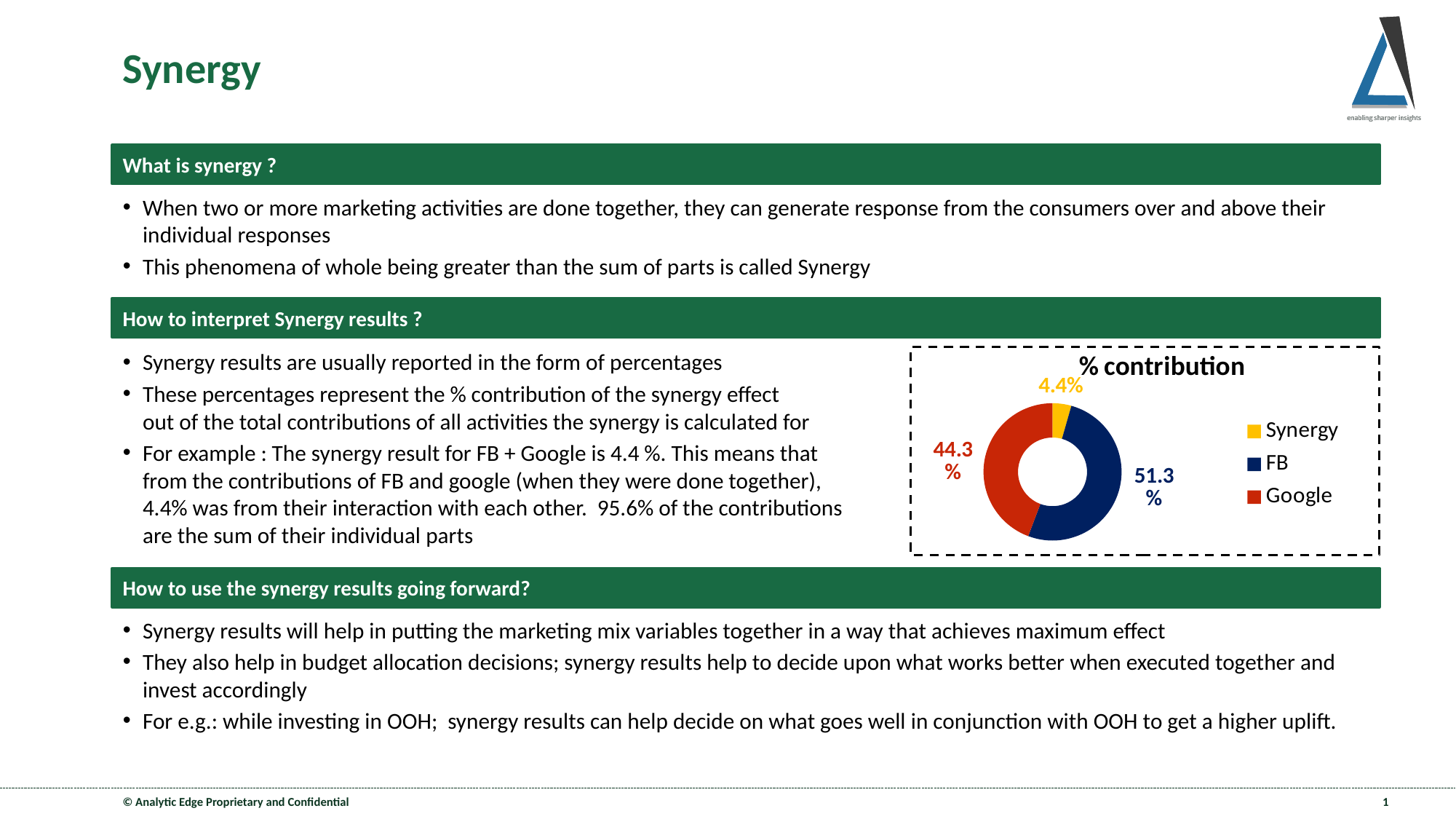

# Synergy
What is synergy ?
When two or more marketing activities are done together, they can generate response from the consumers over and above their individual responses
This phenomena of whole being greater than the sum of parts is called Synergy

Synergy results are usually reported in the form of percentages
These percentages represent the % contribution of the synergy effect
out of the total contributions of all activities the synergy is calculated for
For example : The synergy result for FB + Google is 4.4 %. This means that
from the contributions of FB and google (when they were done together),
4.4% was from their interaction with each other.  95.6% of the contributions
are the sum of their individual parts

Synergy results will help in putting the marketing mix variables together in a way that achieves maximum effect
They also help in budget allocation decisions; synergy results help to decide upon what works better when executed together and invest accordingly
For e.g.: while investing in OOH;  synergy results can help decide on what goes well in conjunction with OOH to get a higher uplift.
How to interpret Synergy results ?

### Chart: % contribution

| Category | Sales |
|---|---|
| Synergy | 0.0440508986408247 |
| FB | 0.5132916787765587 |
| Google | 0.4427083212234412 |
How to use the synergy results going forward?
© Analytic Edge Proprietary and Confidential
1